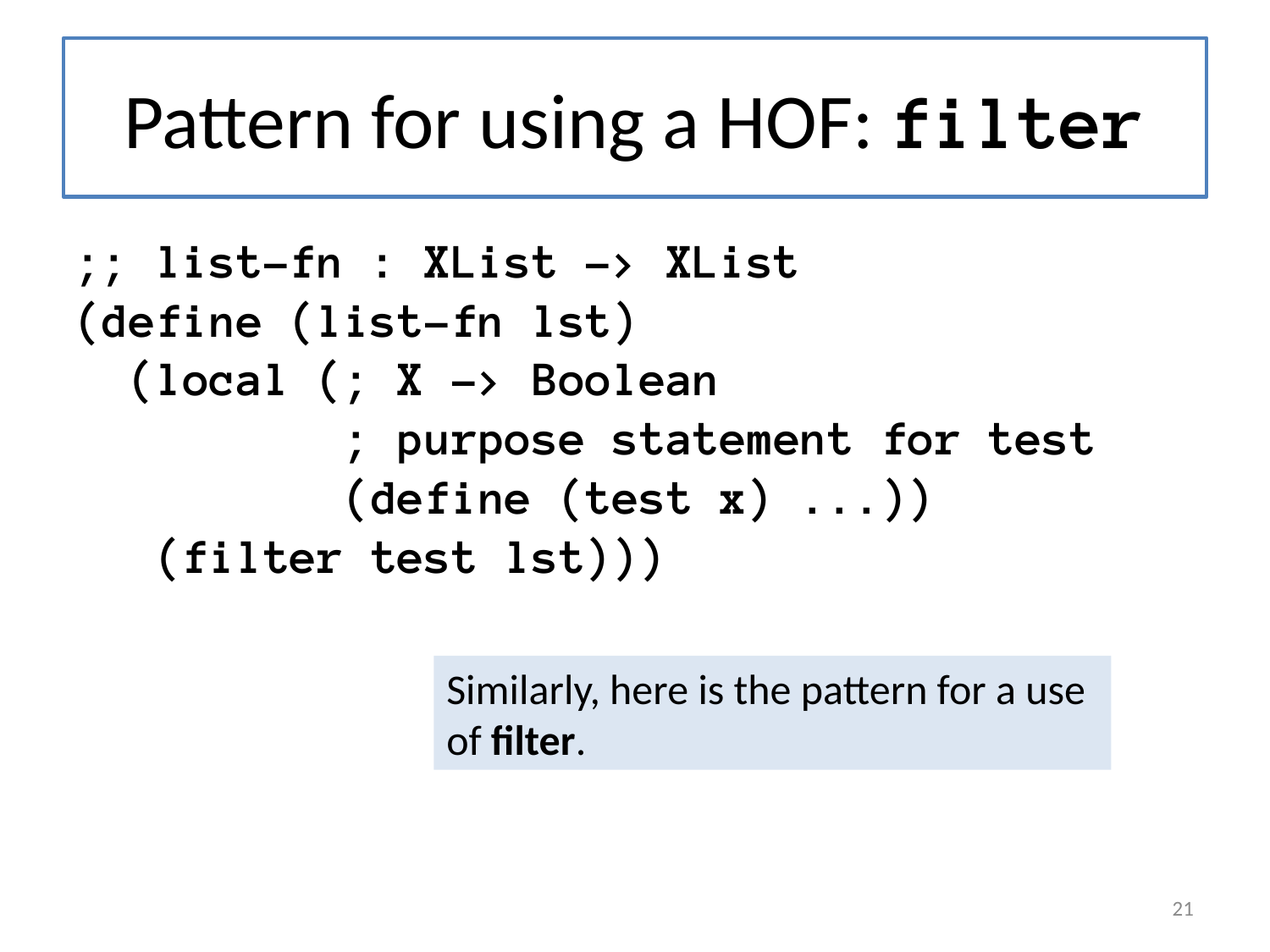

# Pattern for using a HOF: filter
;; list-fn : XList -> XList
(define (list-fn lst)
  (local (; X -> Boolean
          ; purpose statement for test
          (define (test x) ...))
   (filter test lst)))

Similarly, here is the pattern for a use of filter.
21